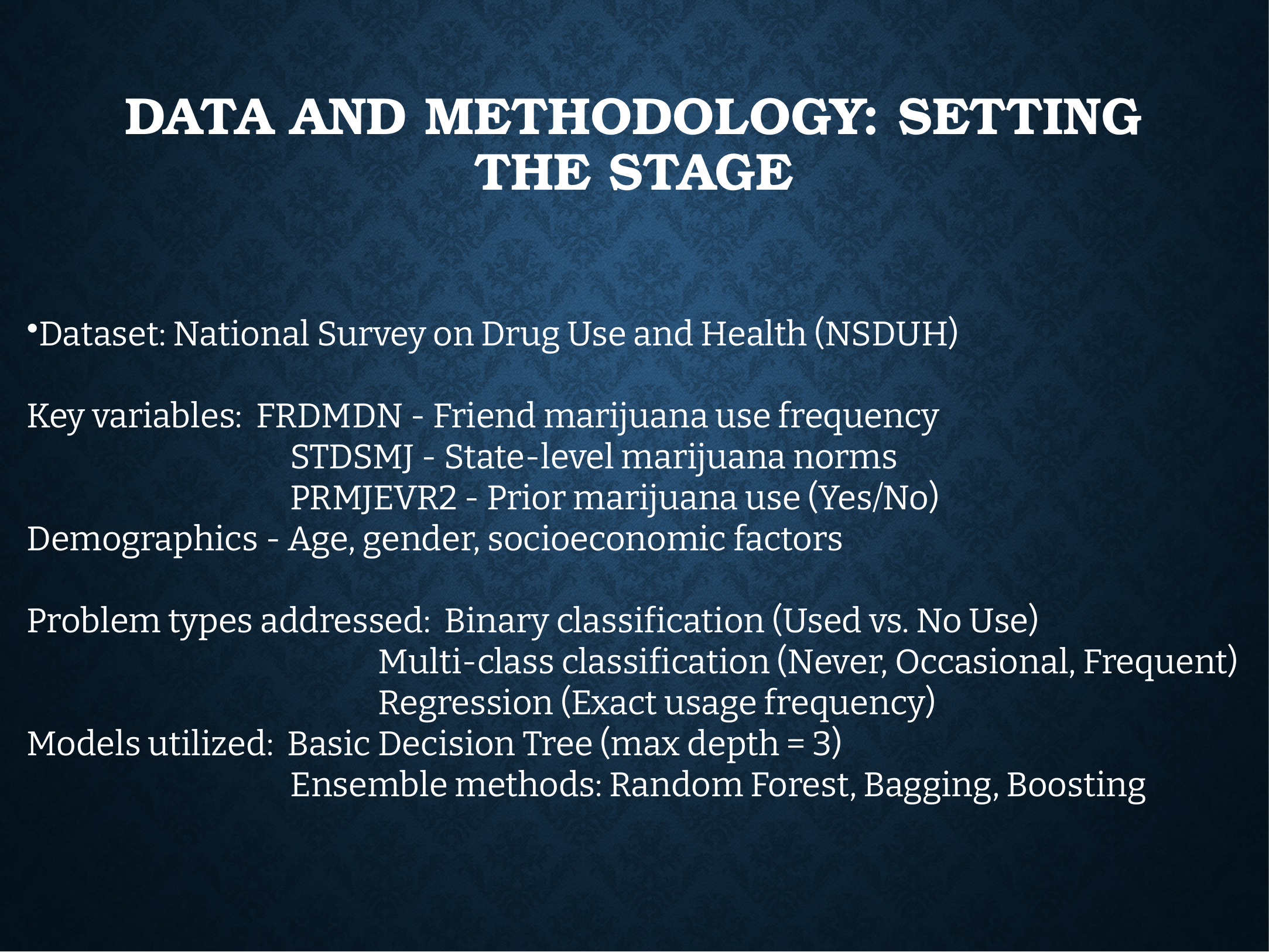

# Data and Methodology: Setting the Stage

Dataset: National Survey on Drug Use and Health (NSDUH)

Key variables:  FRDMDN - Friend marijuana use frequency
			STDSMJ - State-level marijuana norms
			PRMJEVR2 - Prior marijuana use (Yes/No)
Demographics - Age, gender, socioeconomic factors

Problem types addressed:  Binary classification (Used vs. No Use)
				Multi-class classification (Never, Occasional, Frequent)
				Regression (Exact usage frequency)
Models utilized:  Basic Decision Tree (max depth = 3)
			Ensemble methods: Random Forest, Bagging, Boosting